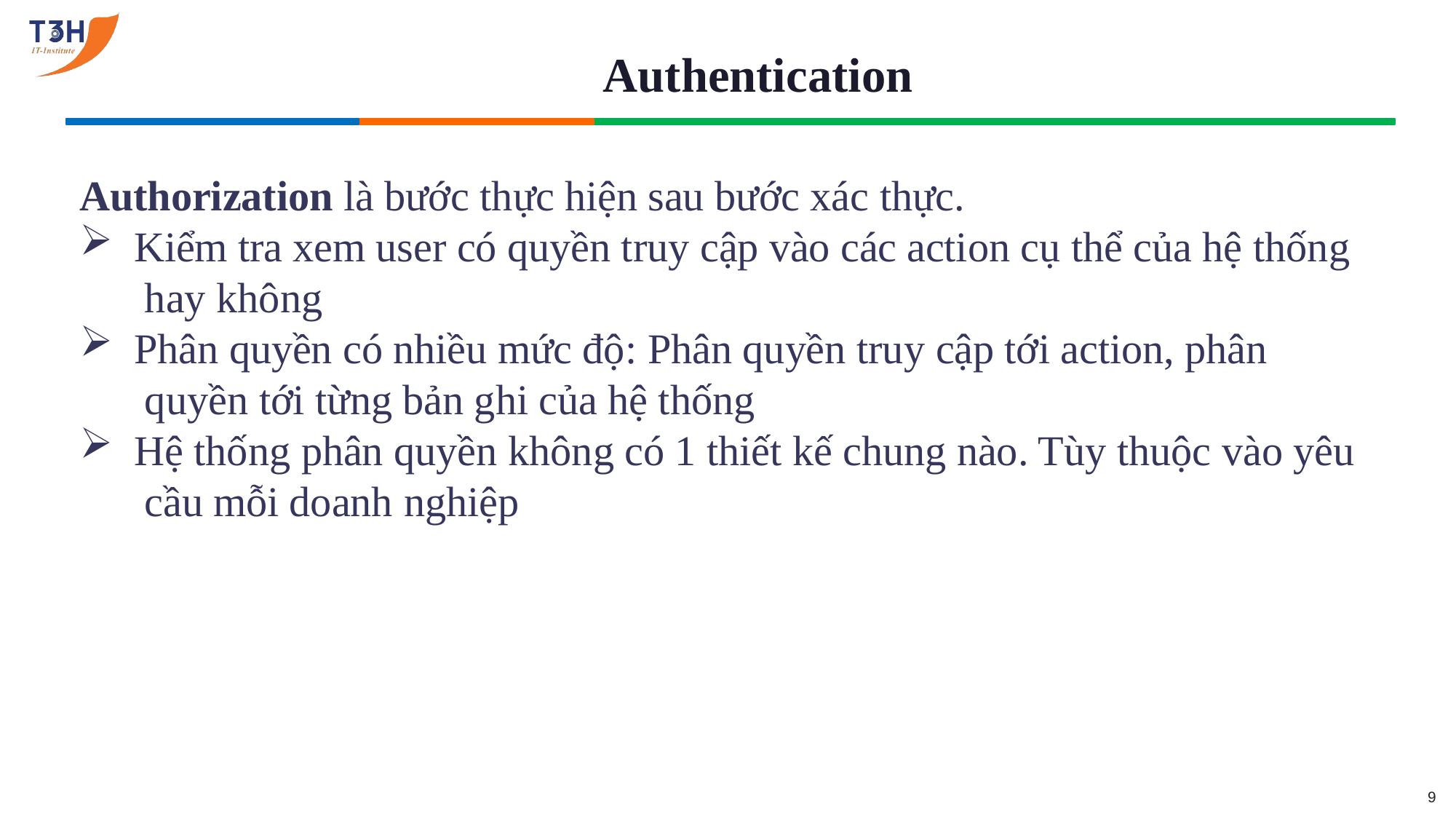

# Authentication
Authorization là bước thực hiện sau bước xác thực.
Kiểm tra xem user có quyền truy cập vào các action cụ thể của hệ thống  hay không
Phân quyền có nhiều mức độ: Phân quyền truy cập tới action, phân  quyền tới từng bản ghi của hệ thống
Hệ thống phân quyền không có 1 thiết kế chung nào. Tùy thuộc vào yêu  cầu mỗi doanh nghiệp
9